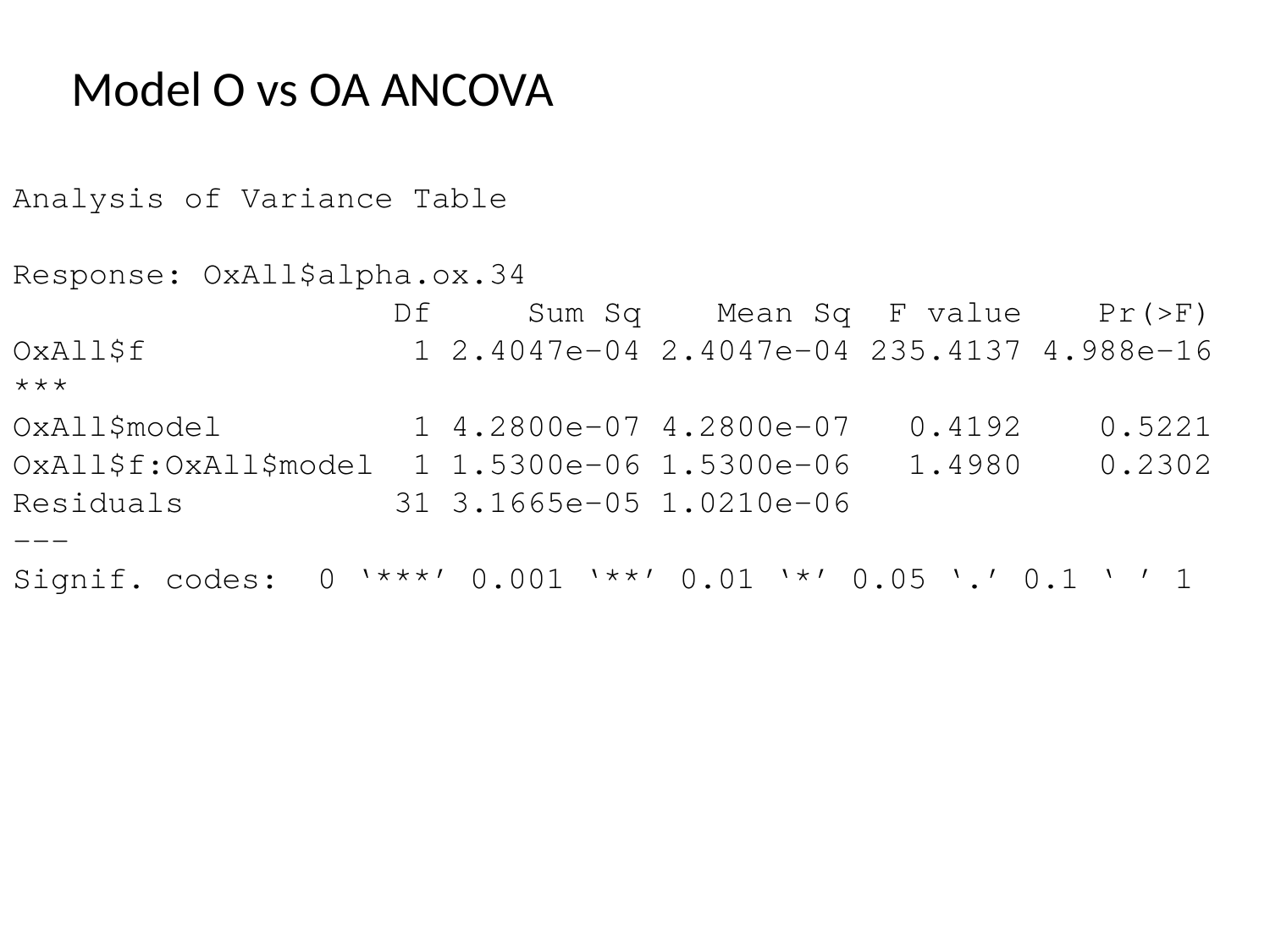

Model O vs OA ANCOVA
Analysis of Variance Table

Response: OxAll$alpha.ox.34
                    Df     Sum Sq    Mean Sq  F value    Pr(>F)
OxAll$f              1 2.4047e-04 2.4047e-04 235.4137 4.988e-16 ***
OxAll$model          1 4.2800e-07 4.2800e-07   0.4192    0.5221
OxAll$f:OxAll$model  1 1.5300e-06 1.5300e-06   1.4980    0.2302
Residuals           31 3.1665e-05 1.0210e-06
---
Signif. codes:  0 ‘***’ 0.001 ‘**’ 0.01 ‘*’ 0.05 ‘.’ 0.1 ‘ ’ 1